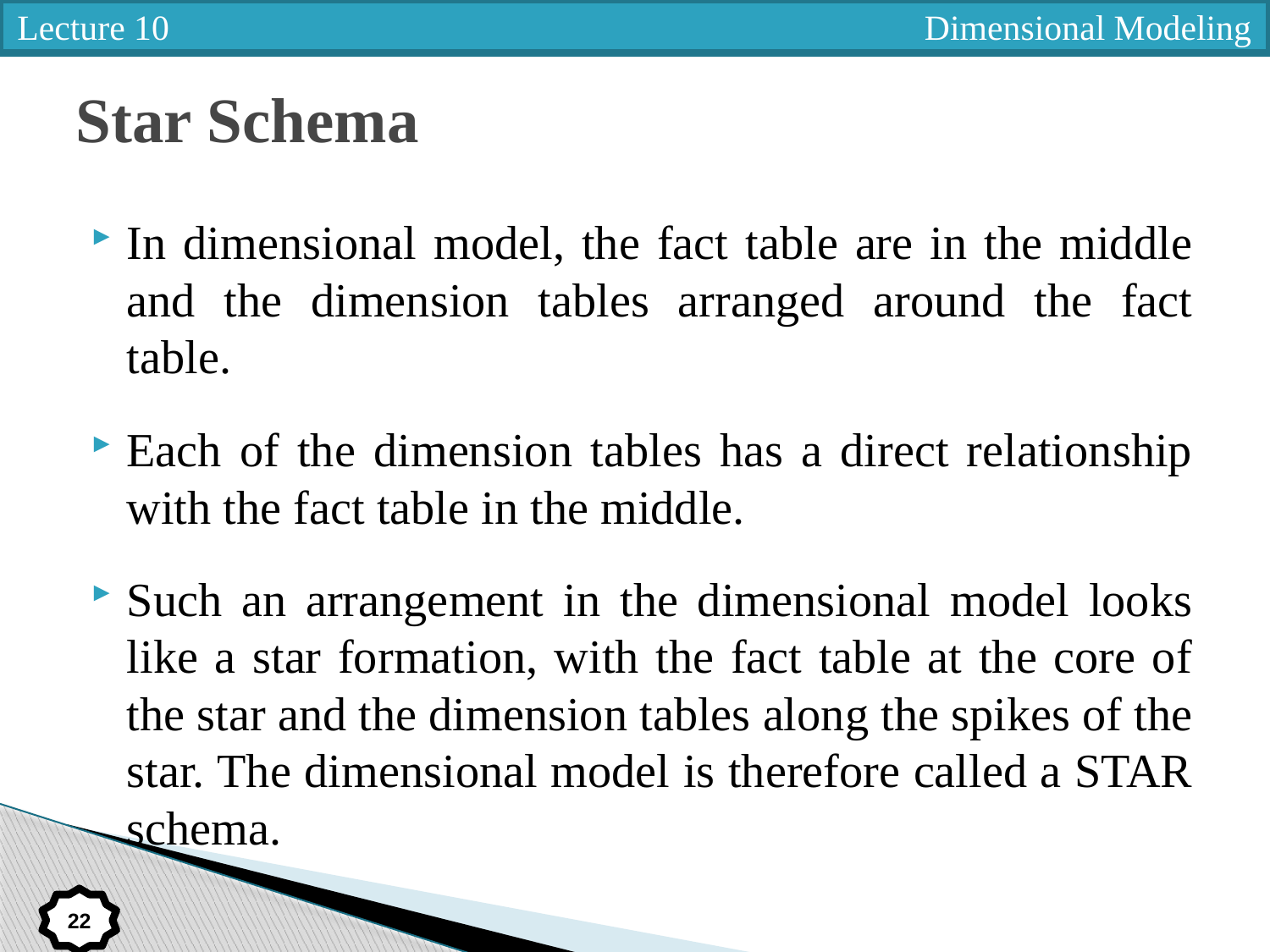

# Star Schema
In dimensional model, the fact table are in the middle and the dimension tables arranged around the fact table.

Each of the dimension tables has a direct relationship with the fact table in the middle.

Such an arrangement in the dimensional model looks like a star formation, with the fact table at the core of the star and the dimension tables along the spikes of the star. The dimensional model is therefore called a STAR schema.